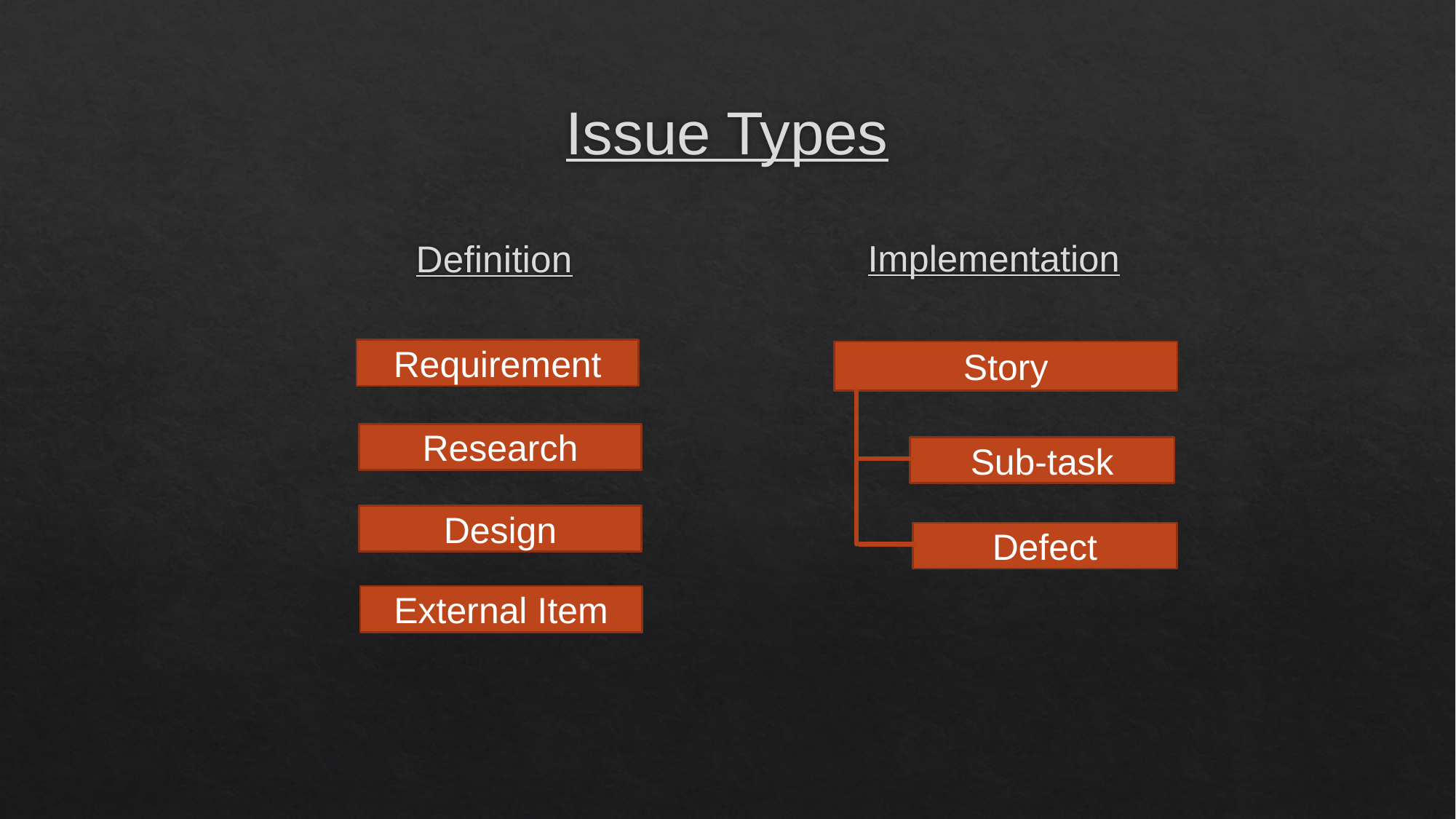

# Issue Types
Implementation
Definition
Requirement
Story
Research
Sub-task
Design
Defect
External Item